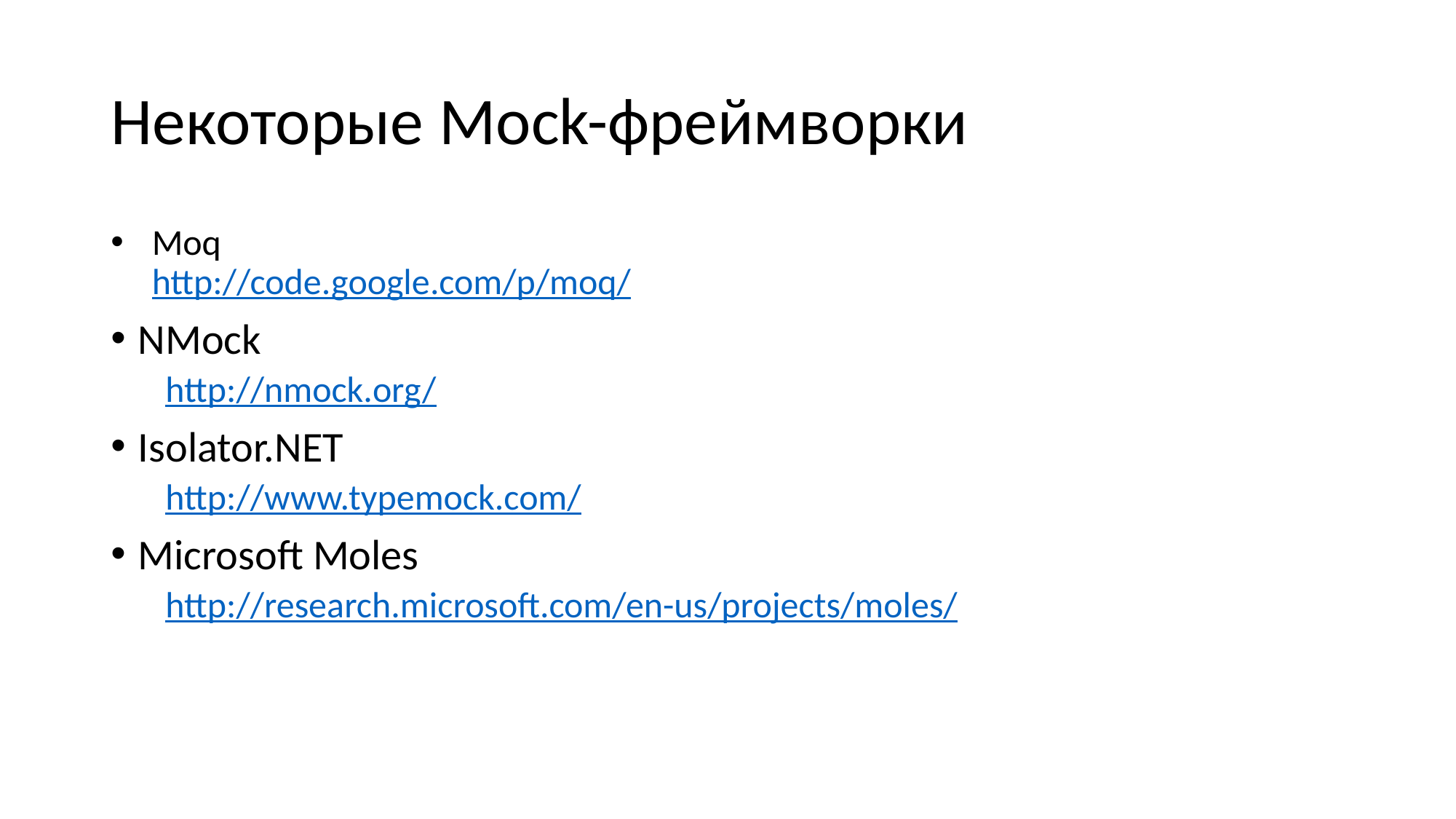

# Некоторые Mock-фреймворки
Moq
http://code.google.com/p/moq/
NMock
http://nmock.org/
Isolator.NET
http://www.typemock.com/
Microsoft Moles
http://research.microsoft.com/en-us/projects/moles/